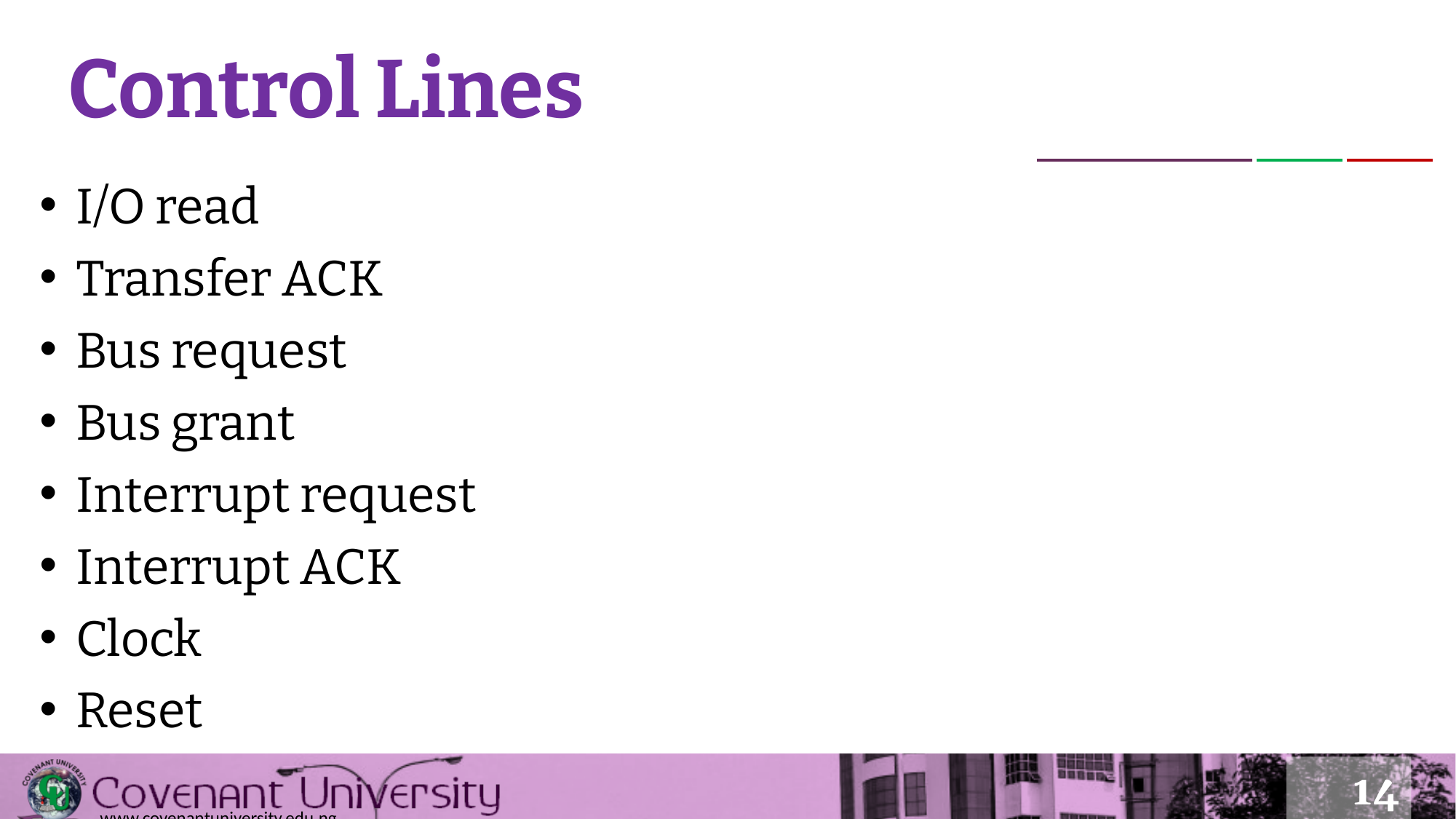

# Control Lines
I/O read
Transfer ACK
Bus request
Bus grant
Interrupt request
Interrupt ACK
Clock
Reset